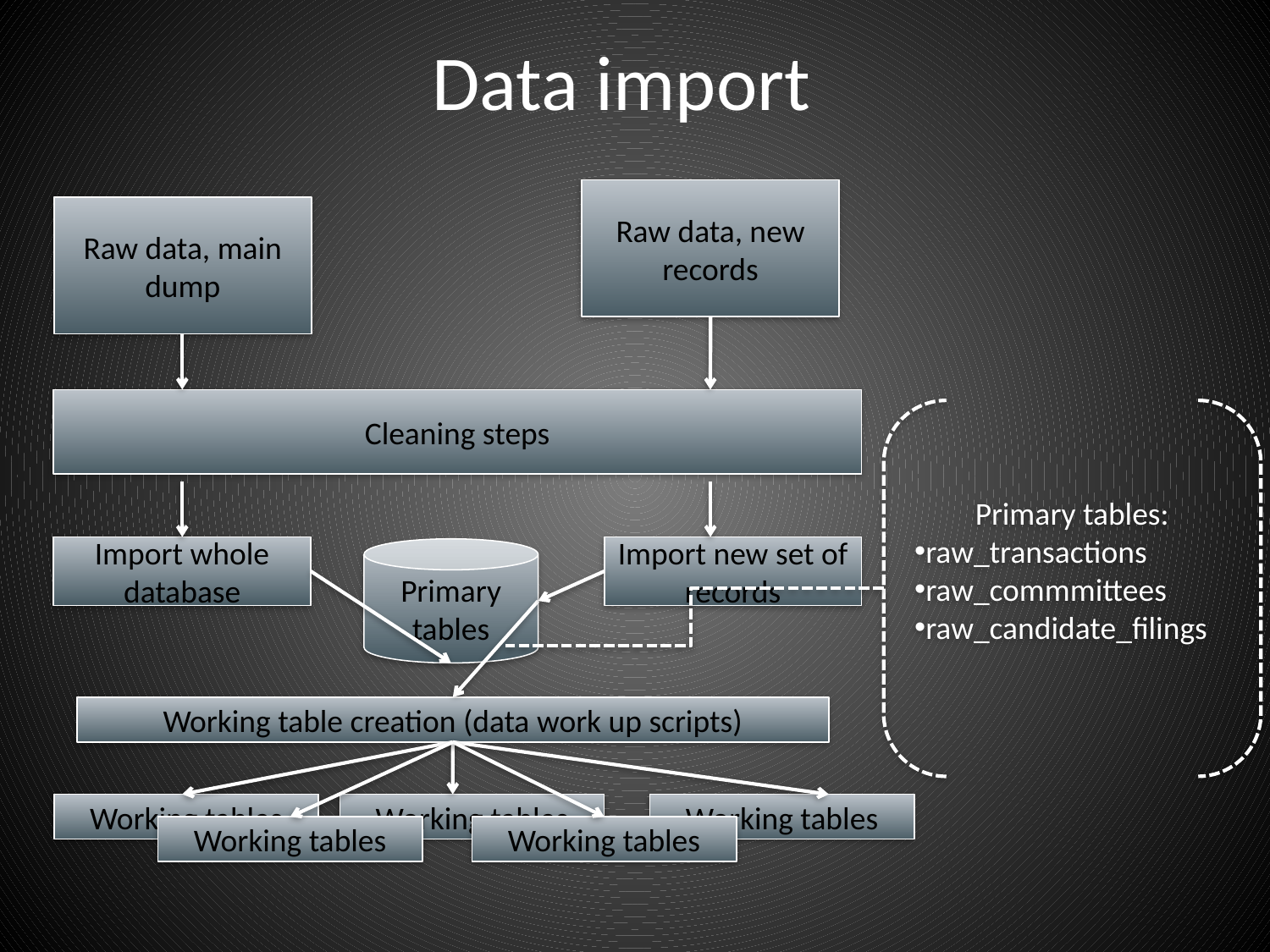

# Data import
Raw data, new records
Raw data, main dump
Cleaning steps
Primary tables:
raw_transactions
raw_commmittees
raw_candidate_filings

Import whole database
Import new set of records
Primary
tables
Working table creation (data work up scripts)
Working tables
Working tables
Working tables
Working tables
Working tables